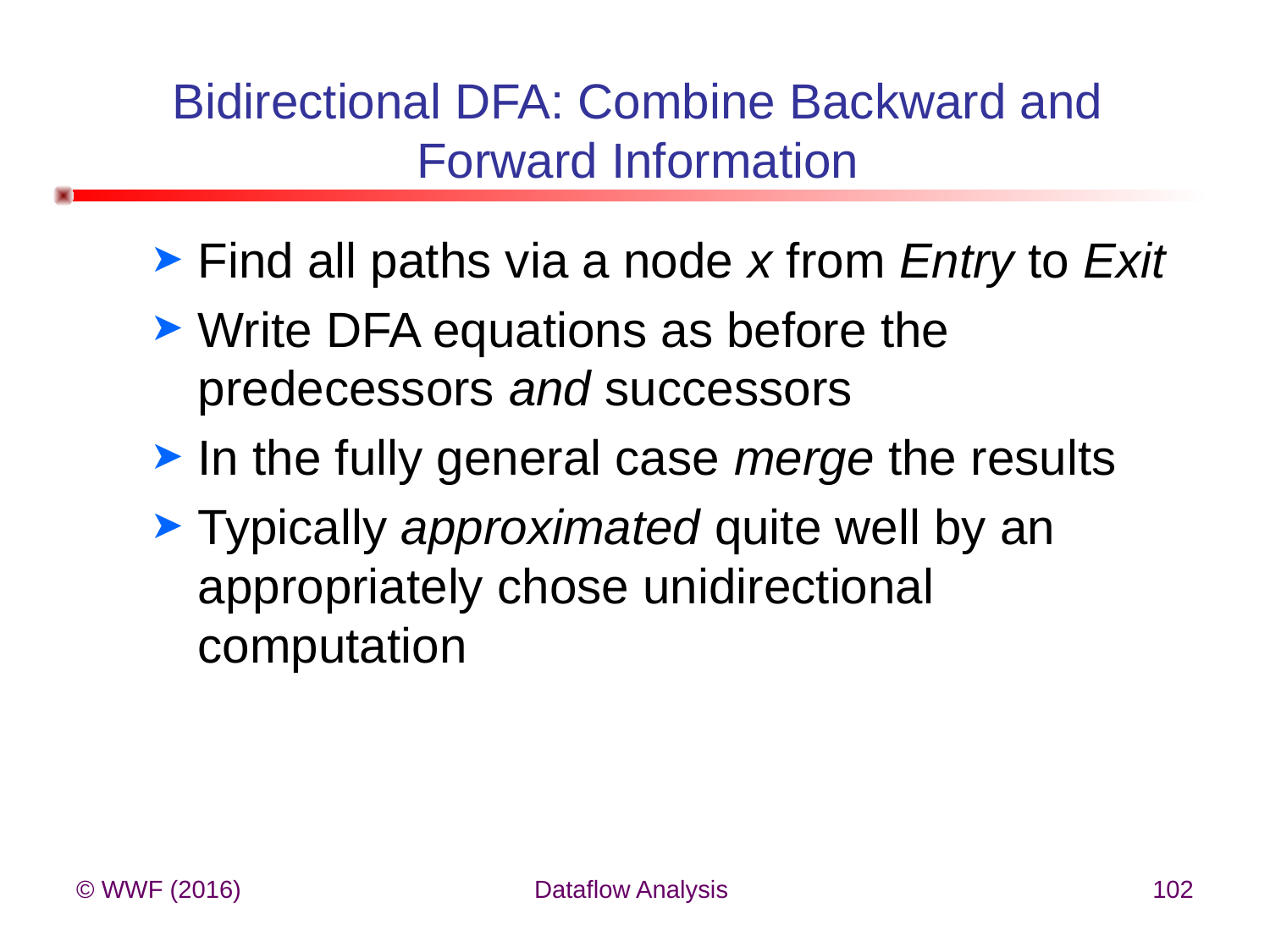

# Bidirectional DFA: Combine Backward and Forward Information
Find all paths via a node x from Entry to Exit
Write DFA equations as before the predecessors and successors
In the fully general case merge the results
Typically approximated quite well by an appropriately chose unidirectional computation
© WWF (2016)
Dataflow Analysis
102